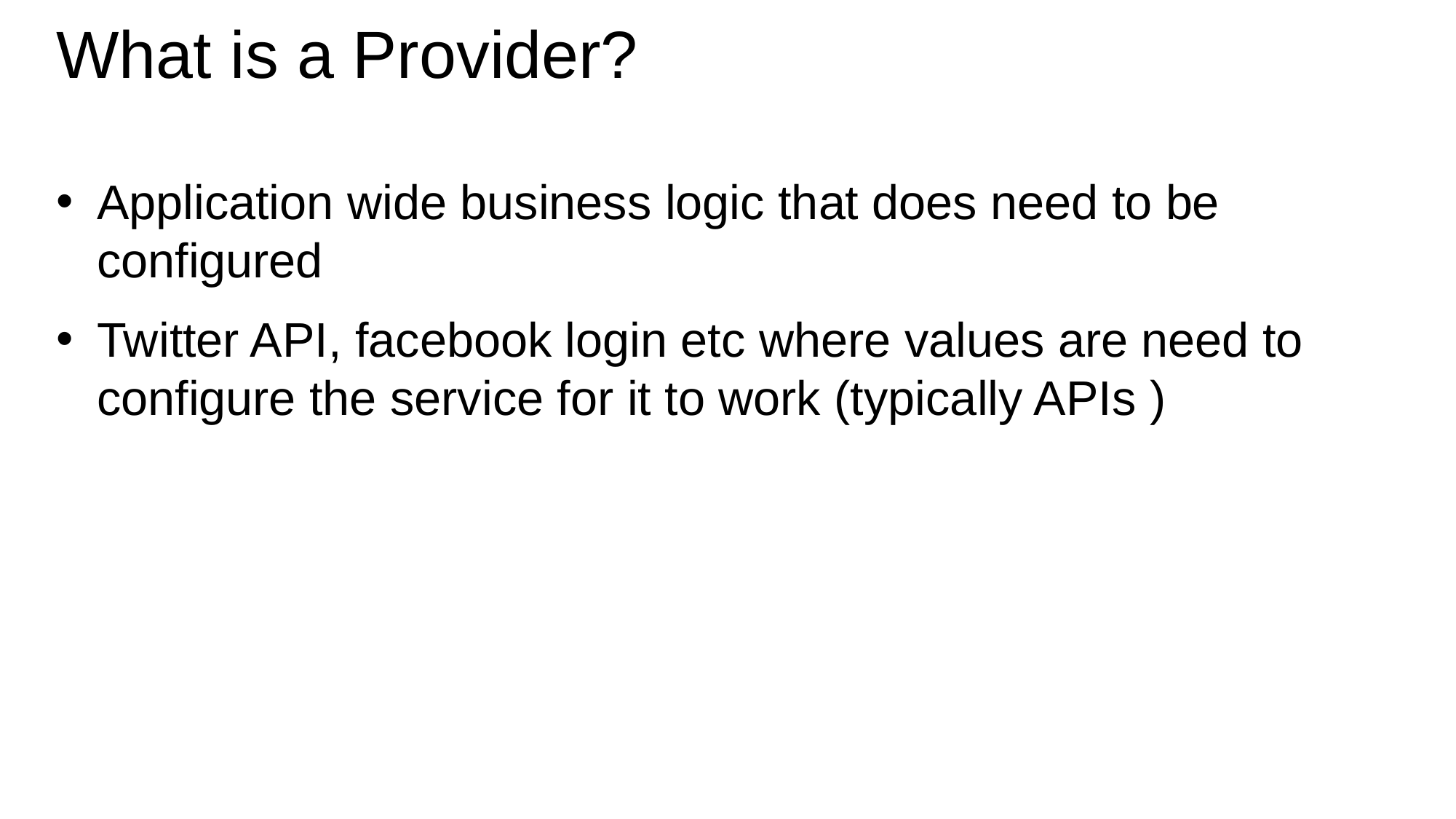

# What is a Provider?
Application wide business logic that does need to be configured
Twitter API, facebook login etc where values are need to configure the service for it to work (typically APIs )